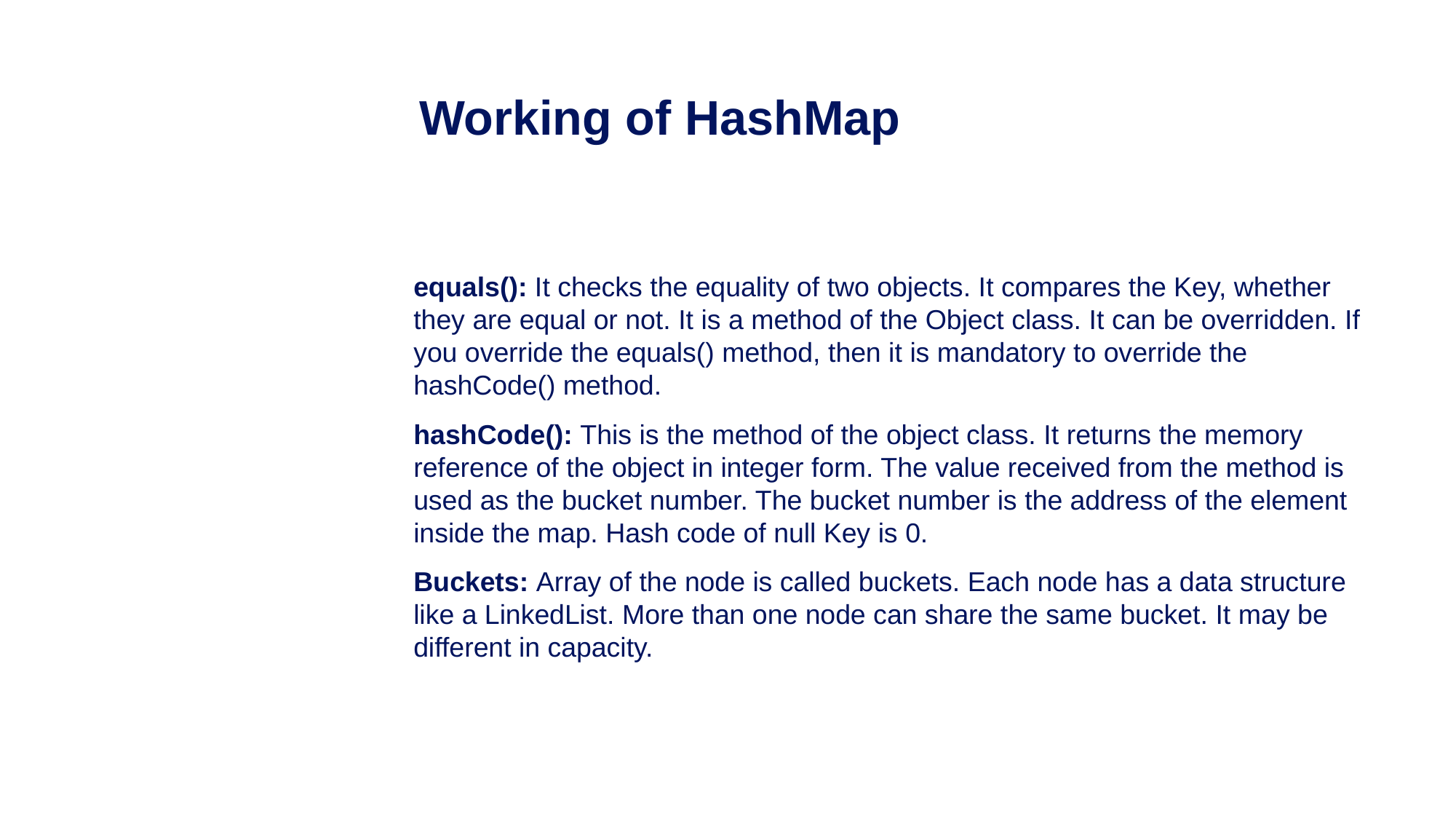

Working of HashMap

equals(): It checks the equality of two objects. It compares the Key, whether they are equal or not. It is a method of the Object class. It can be overridden. If you override the equals() method, then it is mandatory to override the hashCode() method.
hashCode(): This is the method of the object class. It returns the memory reference of the object in integer form. The value received from the method is used as the bucket number. The bucket number is the address of the element inside the map. Hash code of null Key is 0.
Buckets: Array of the node is called buckets. Each node has a data structure like a LinkedList. More than one node can share the same bucket. It may be different in capacity.